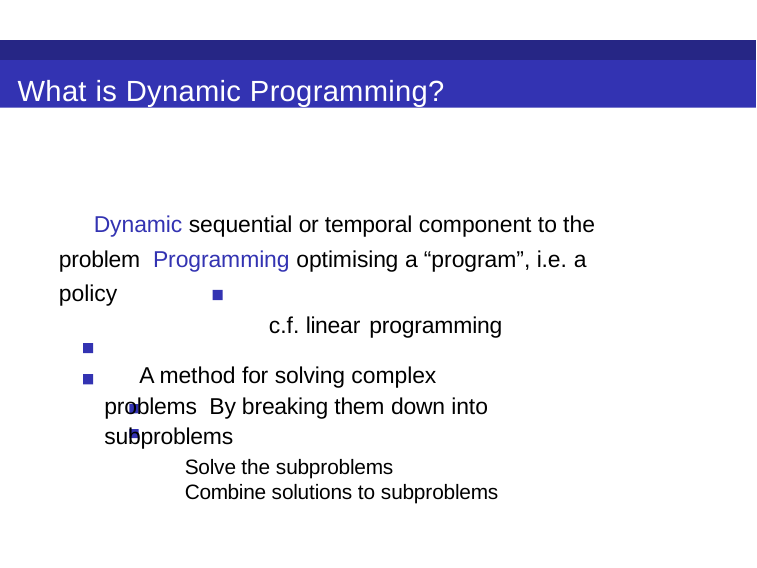

What is Dynamic Programming?
Dynamic sequential or temporal component to the problem  Programming optimising a “program”, i.e. a policy
c.f. linear programming

A method for solving complex problems  By breaking them down into subproblems
Solve the subproblems
Combine solutions to subproblems

3